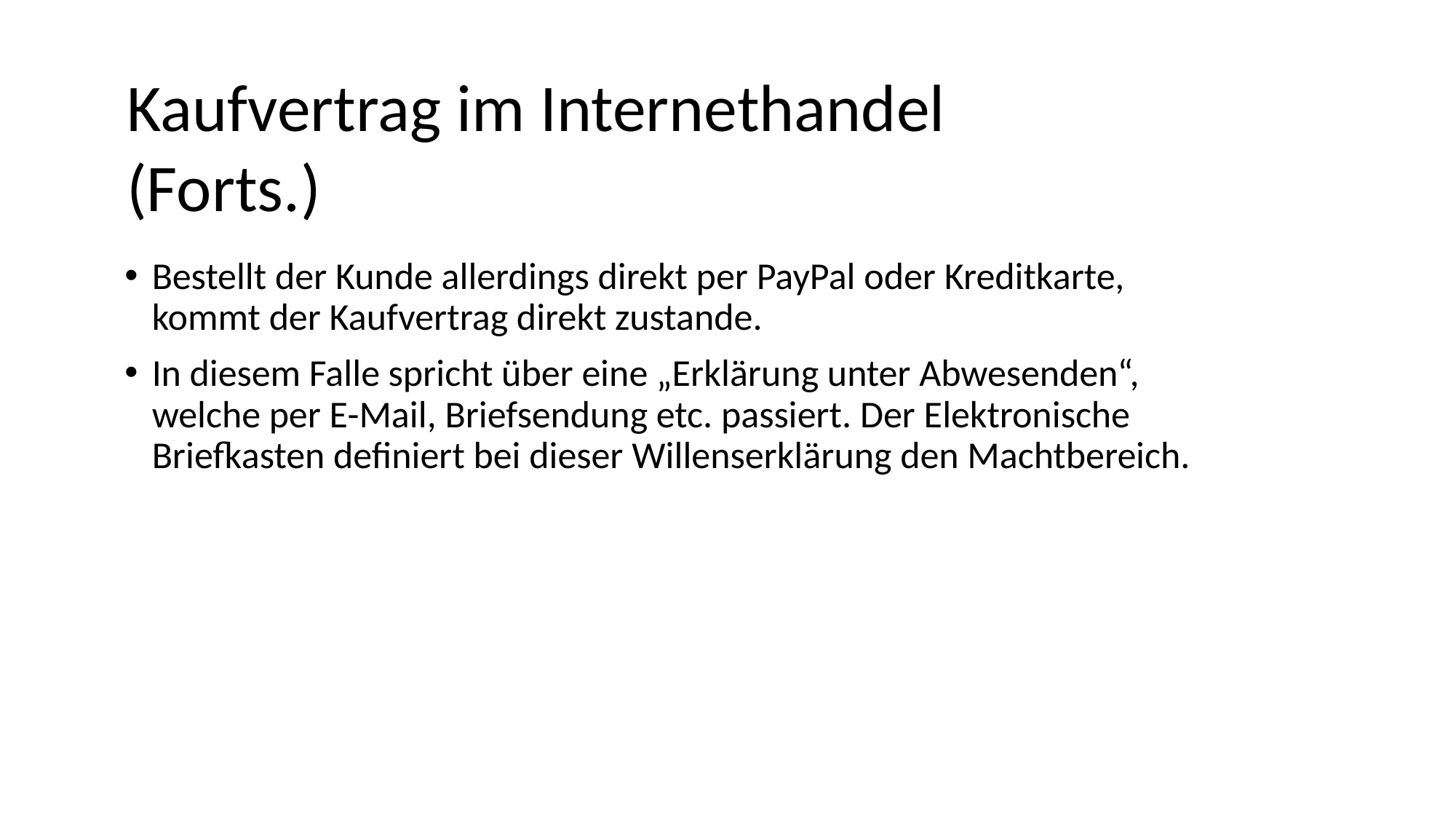

Kaufvertrag im Internethandel (Forts.)
Bestellt der Kunde allerdings direkt per PayPal oder Kreditkarte, kommt der Kaufvertrag direkt zustande.
In diesem Falle spricht über eine „Erklärung unter Abwesenden“, welche per E-Mail, Briefsendung etc. passiert. Der Elektronische Briefkasten definiert bei dieser Willenserklärung den Machtbereich.